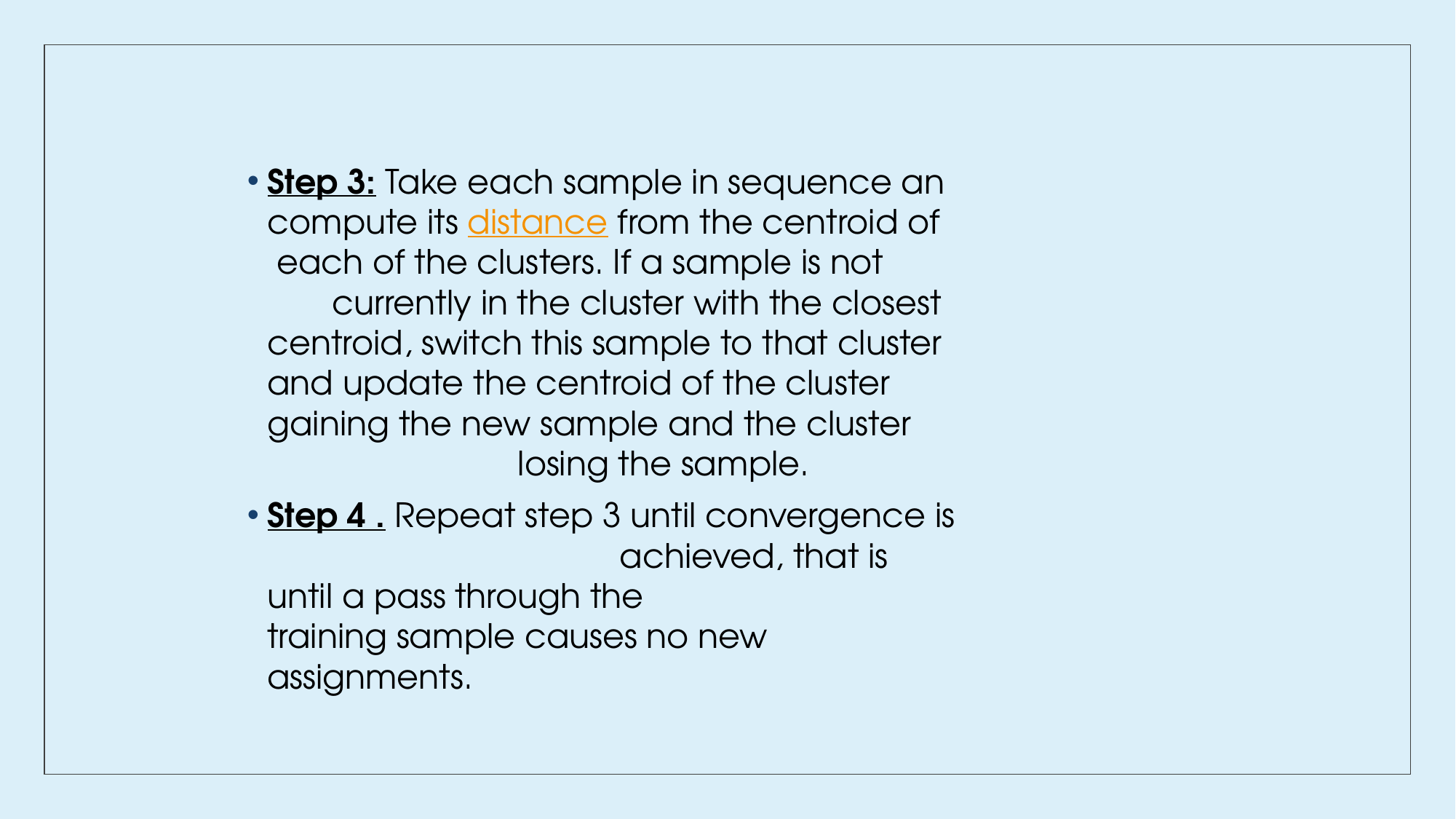

Step 3: Take each sample in sequence an compute its distance from the centroid of   each of the clusters. If a sample is not 	            currently in the cluster with the closest centroid, switch this sample to that cluster and update the centroid of the cluster gaining the new sample and the cluster 	        	       losing the sample.
Step 4 . Repeat step 3 until convergence is 	  	        	        achieved, that is until a pass through the 	        	        training sample causes no new assignments.